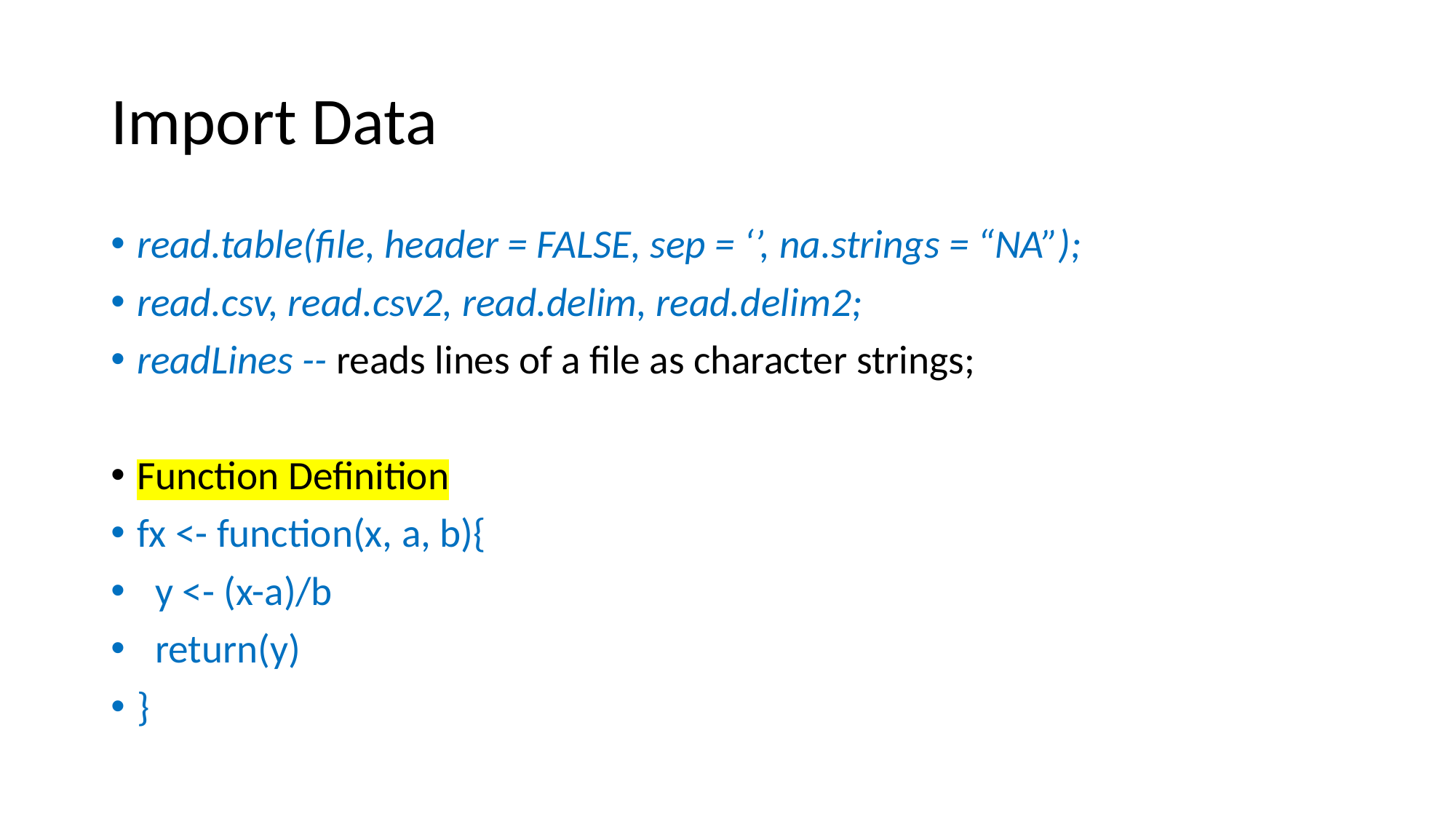

# Import Data
read.table(file, header = FALSE, sep = ‘’, na.strings = “NA”);
read.csv, read.csv2, read.delim, read.delim2;
readLines -- reads lines of a file as character strings;

Function Definition
fx <- function(x, a, b){
  y <- (x-a)/b
  return(y)
}